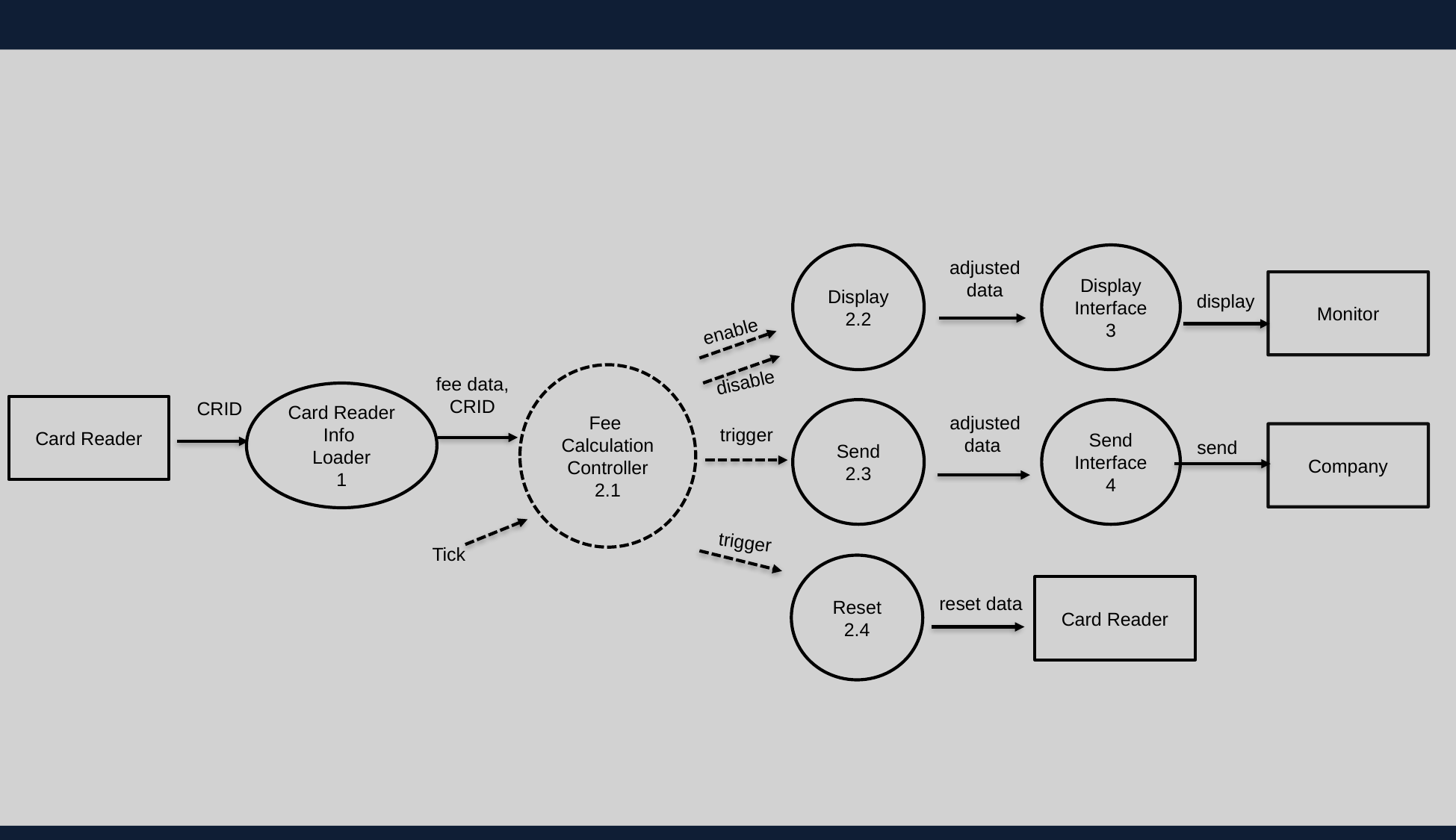

Display
2.2
Display
Interface
3
adjusted data
Monitor
display
enable
disable
Fee
Calculation
Controller
2.1
fee data,
CRID

CRID
Card Reader Info
Loader
1
Card Reader
Send
2.3
Send
Interface
4
 adjusted data
trigger
Company
send
trigger
Tick
Reset
2.4
Card Reader
reset data